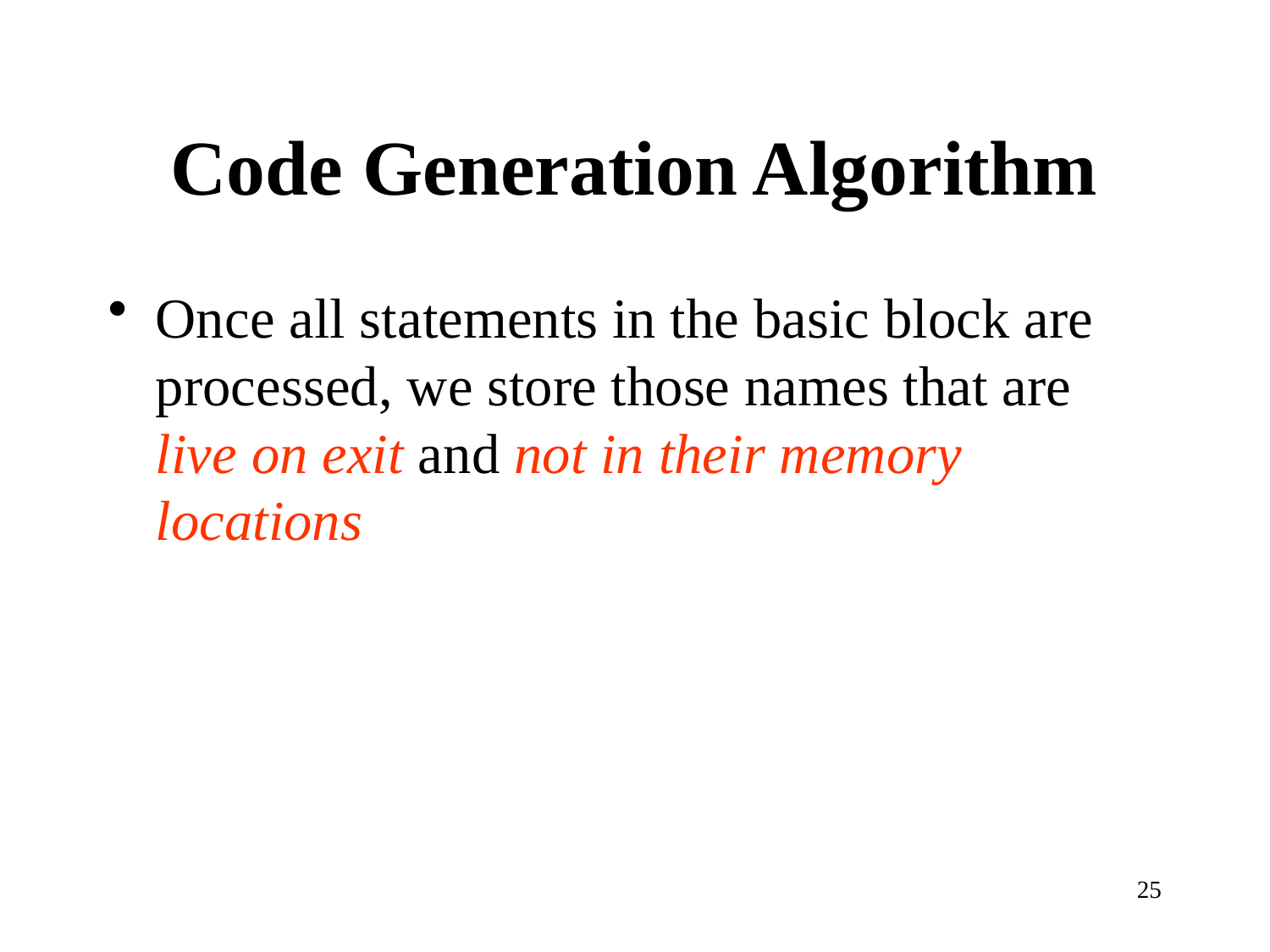

# Code Generation Algorithm
Once all statements in the basic block are processed, we store those names that are live on exit and not in their memory locations
25